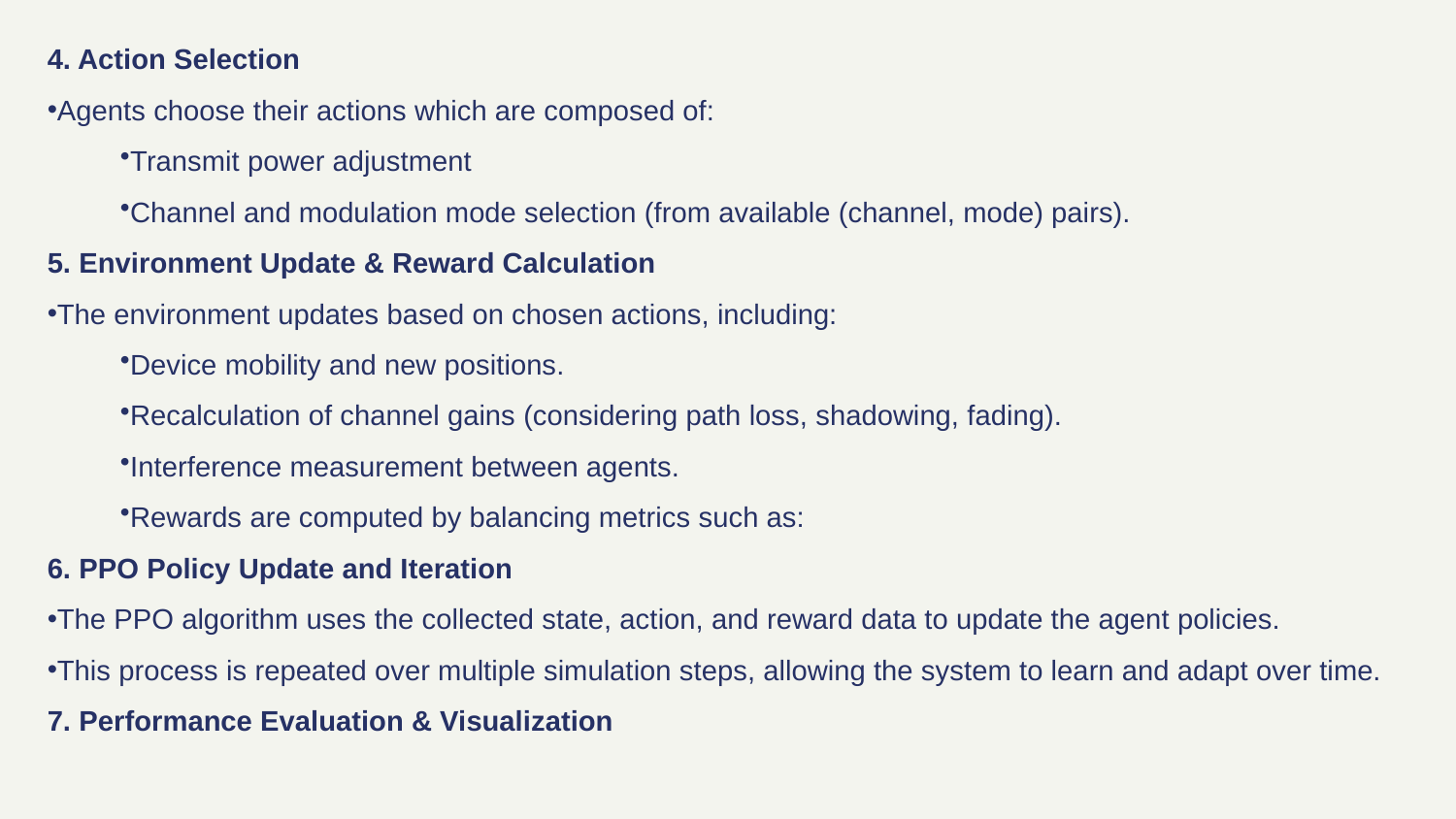

4. Action Selection
Agents choose their actions which are composed of:
Transmit power adjustment
Channel and modulation mode selection (from available (channel, mode) pairs).
5. Environment Update & Reward Calculation
The environment updates based on chosen actions, including:
Device mobility and new positions.
Recalculation of channel gains (considering path loss, shadowing, fading).
Interference measurement between agents.
Rewards are computed by balancing metrics such as:
6. PPO Policy Update and Iteration
The PPO algorithm uses the collected state, action, and reward data to update the agent policies.
This process is repeated over multiple simulation steps, allowing the system to learn and adapt over time.
7. Performance Evaluation & Visualization